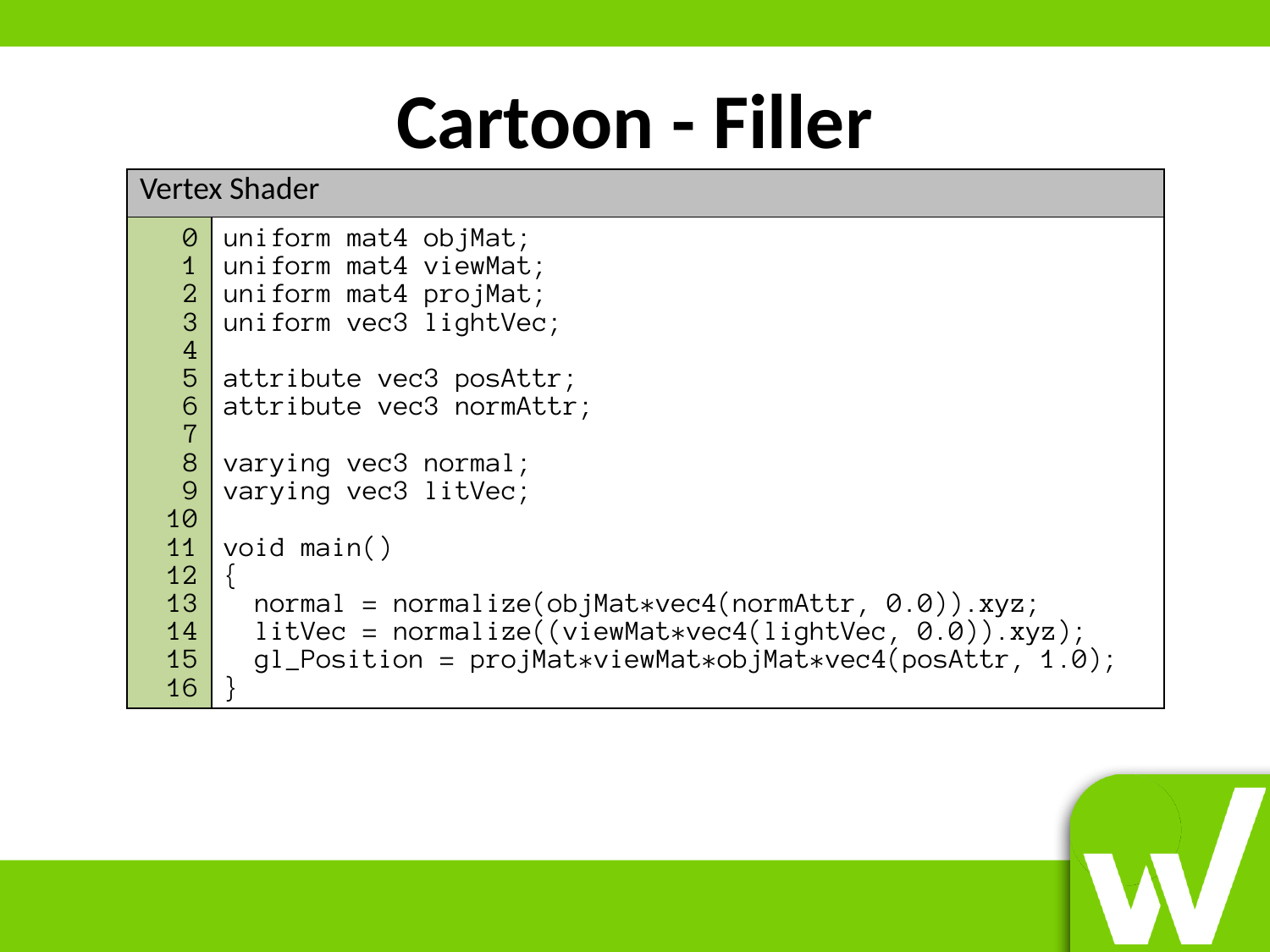

# Cartoon - Filler
| Vertex Shader |  |
| --- | --- |
| 0 1 2 3 4 5 6 7 8 9 10 11 12 13 14 15 16 | uniform mat4 objMat; uniform mat4 viewMat; uniform mat4 projMat; uniform vec3 lightVec; attribute vec3 posAttr; attribute vec3 normAttr; varying vec3 normal; varying vec3 litVec; void main() { normal = normalize(objMat\*vec4(normAttr, 0.0)).xyz; litVec = normalize((viewMat\*vec4(lightVec, 0.0)).xyz); gl\_Position = projMat\*viewMat\*objMat\*vec4(posAttr, 1.0); } |